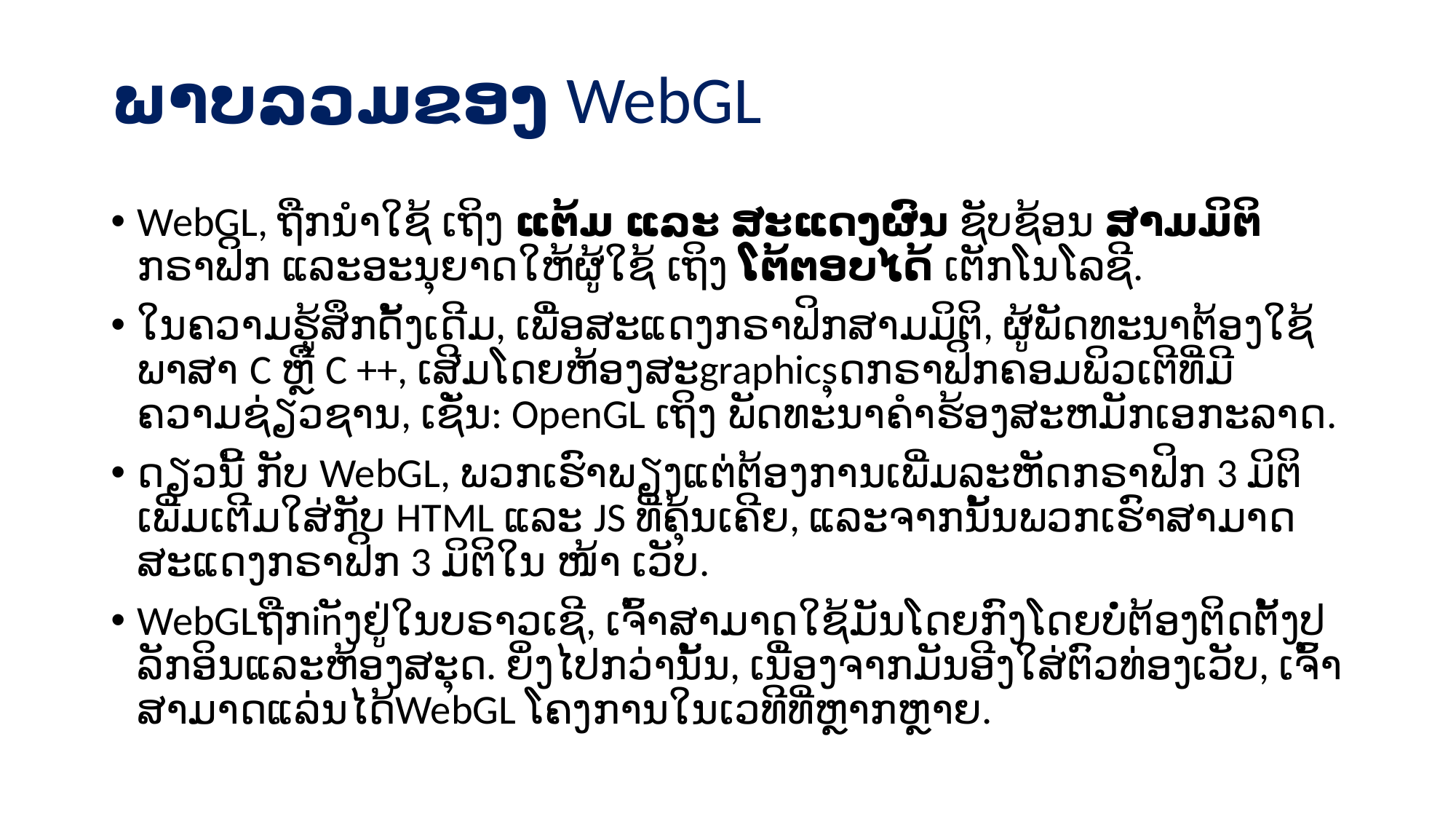

# ພາບລວມຂອງ WebGL
WebGL, ຖືກນໍາໃຊ້ ເຖິງ ແຕ້ມ ແລະ ສະແດງຜົນ ຊັບຊ້ອນ ສາມມິຕິ ກຣາຟິກ ແລະອະນຸຍາດໃຫ້ຜູ້ໃຊ້ ເຖິງ ໂຕ້ຕອບໄດ້ ເຕັກໂນໂລຊີ.
ໃນຄວາມຮູ້ສຶກດັ້ງເດີມ, ເພື່ອສະແດງກຣາຟິກສາມມິຕິ, ຜູ້ພັດທະນາຕ້ອງໃຊ້ພາສາ C ຫຼື C ++, ເສີມໂດຍຫ້ອງສະgraphicsຸດກຣາຟິກຄອມພິວເຕີທີ່ມີຄວາມຊ່ຽວຊານ, ເຊັ່ນ: OpenGL ເຖິງ ພັດທະນາຄໍາຮ້ອງສະຫມັກເອກະລາດ.
ດຽວນີ້ ກັບ WebGL, ພວກເຮົາພຽງແຕ່ຕ້ອງການເພີ່ມລະຫັດກຣາຟິກ 3 ມິຕິເພີ່ມເຕີມໃສ່ກັບ HTML ແລະ JS ທີ່ຄຸ້ນເຄີຍ, ແລະຈາກນັ້ນພວກເຮົາສາມາດສະແດງກຣາຟິກ 3 ມິຕິໃນ ໜ້າ ເວັບ.
WebGLຖືກinັງຢູ່ໃນບຣາວເຊີ, ເຈົ້າສາມາດໃຊ້ມັນໂດຍກົງໂດຍບໍ່ຕ້ອງຕິດຕັ້ງປລັກອິນແລະຫ້ອງສະຸດ. ຍິ່ງໄປກວ່ານັ້ນ, ເນື່ອງຈາກມັນອີງໃສ່ຕົວທ່ອງເວັບ, ເຈົ້າສາມາດແລ່ນໄດ້WebGL ໂຄງການໃນເວທີທີ່ຫຼາກຫຼາຍ.